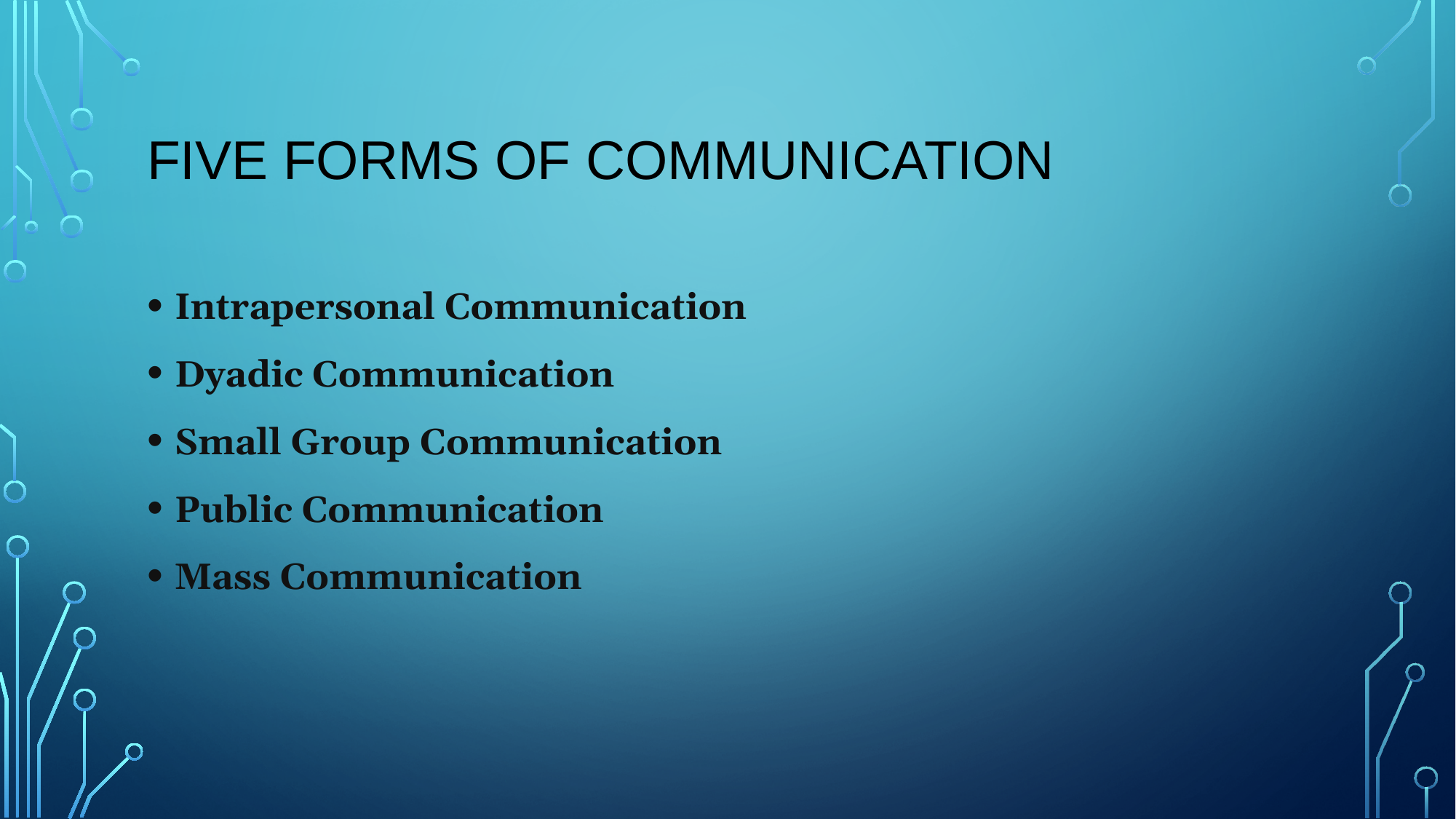

# Five FORMS of Communication
Intrapersonal Communication
Dyadic Communication
Small Group Communication
Public Communication
Mass Communication